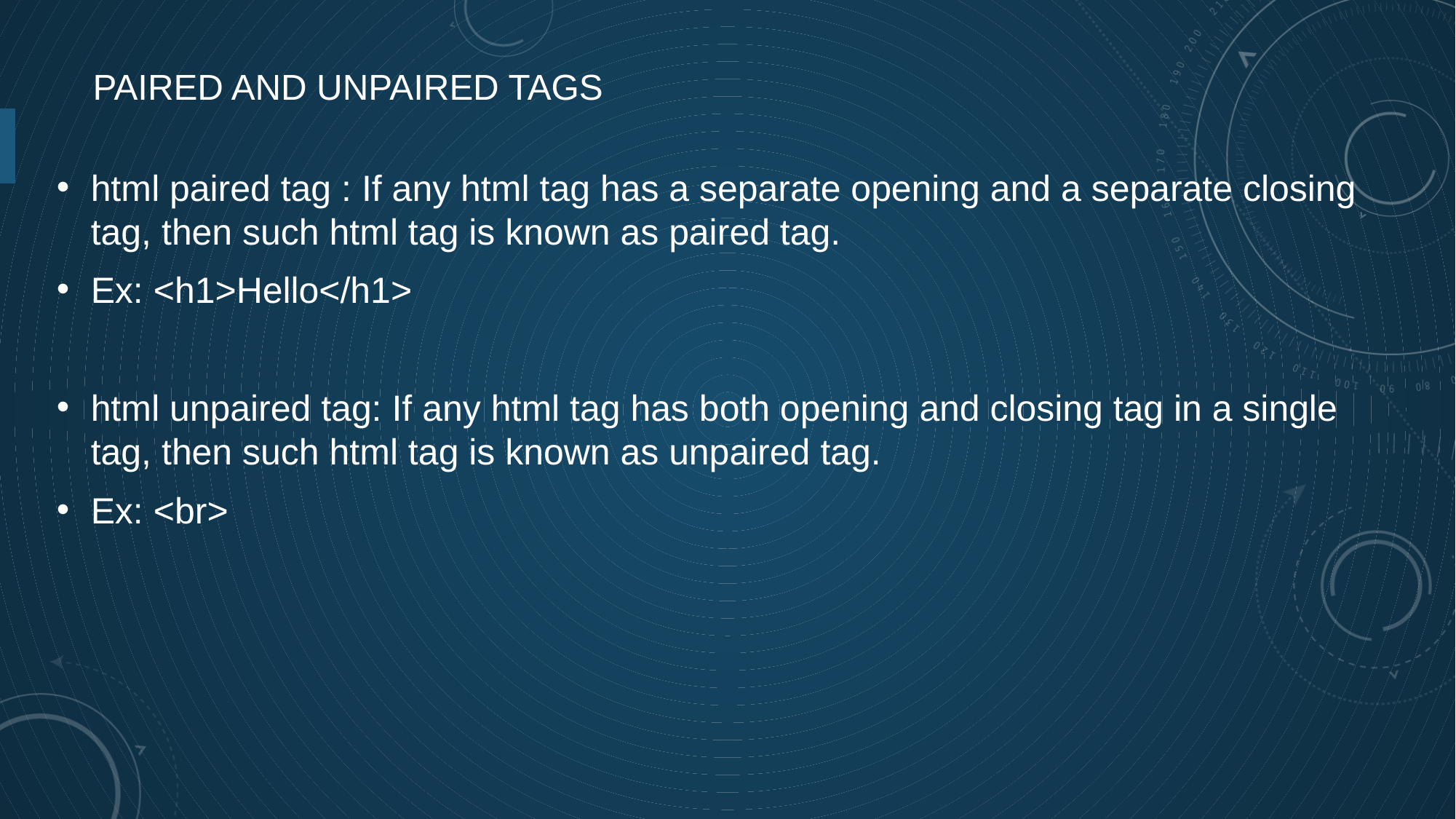

# paired and unpaired tags
html paired tag : If any html tag has a separate opening and a separate closing tag, then such html tag is known as paired tag.
Ex: <h1>Hello</h1>

html unpaired tag: If any html tag has both opening and closing tag in a single tag, then such html tag is known as unpaired tag.
Ex: <br>